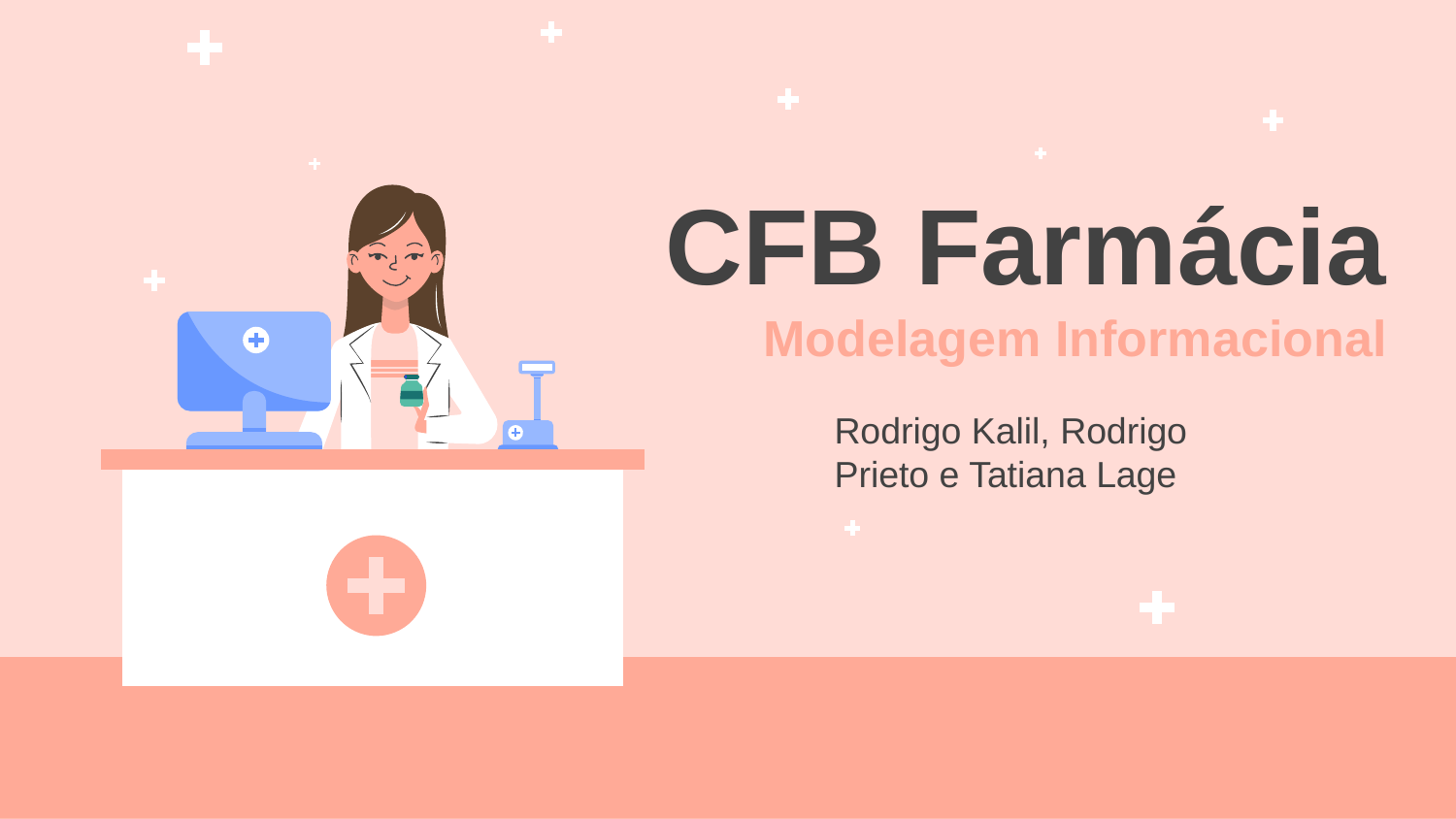

# CFB Farmácia Modelagem Informacional

Rodrigo Kalil, Rodrigo Prieto e Tatiana Lage